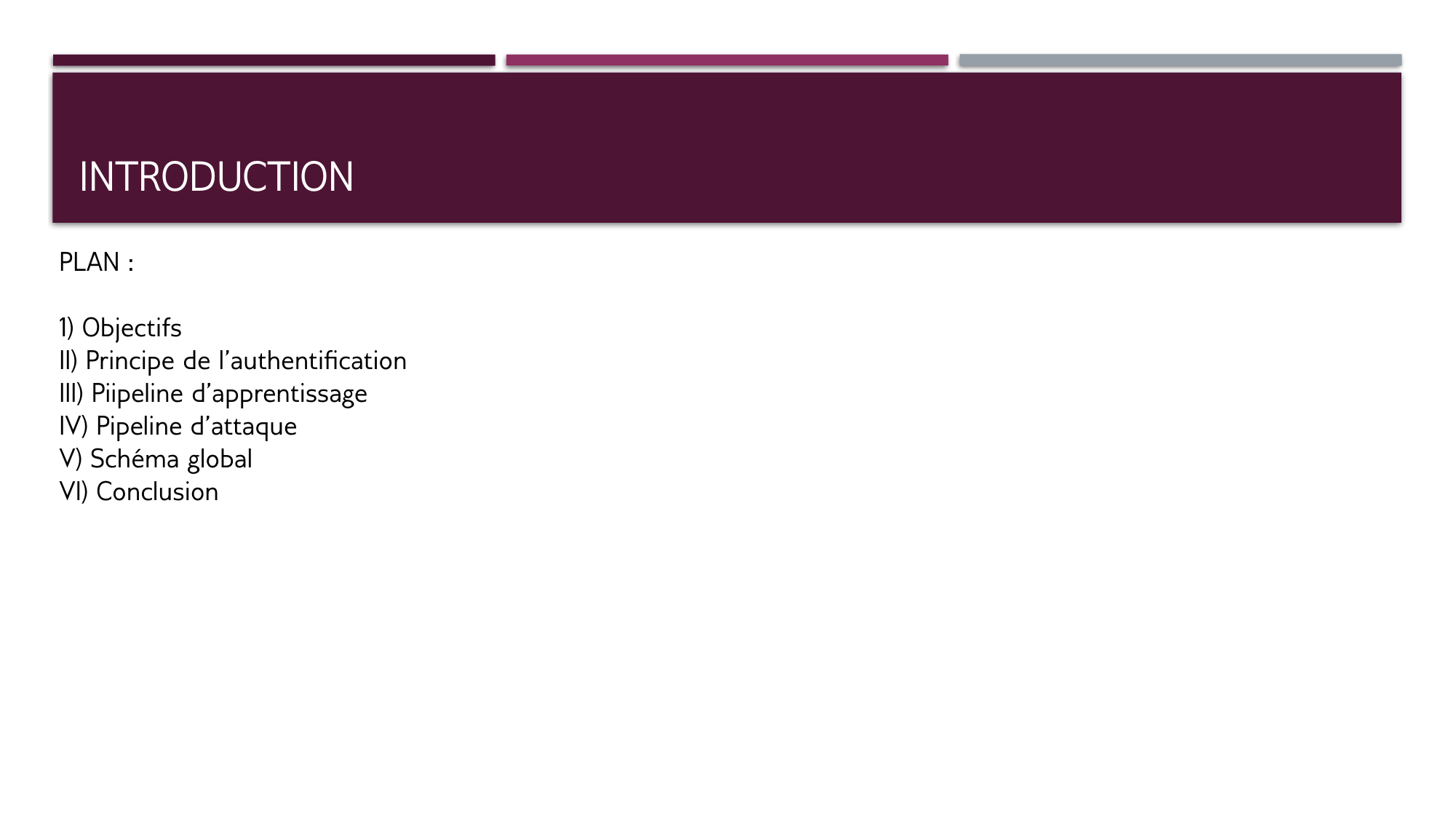

# introduction
PLAN :

1) Objectifs
II) Principe de l’authentification
III) Piipeline d’apprentissage
IV) Pipeline d’attaque
V) Schéma global
VI) Conclusion